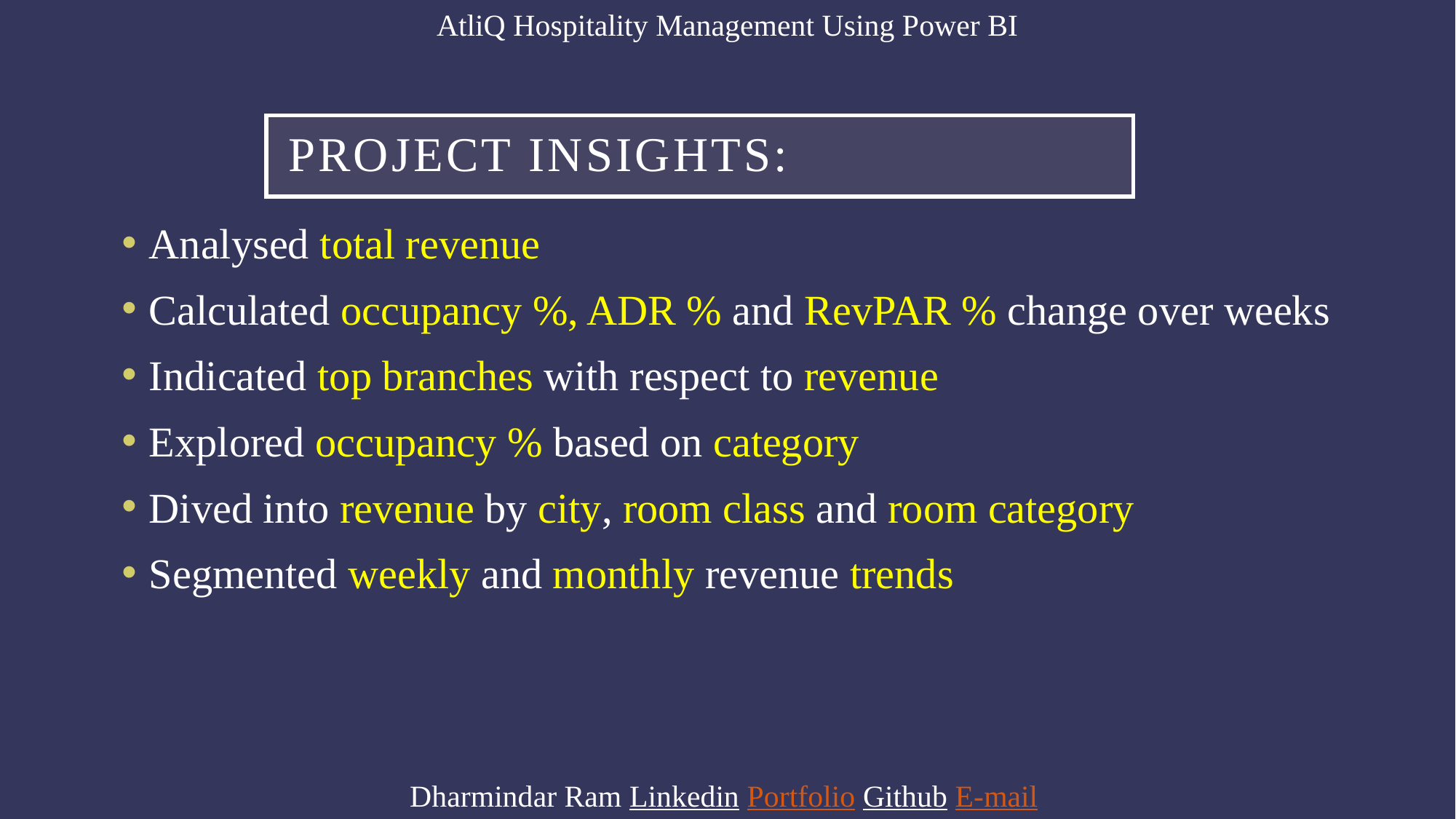

AtliQ Hospitality Management Using Power BI
# Project Insights:
Analysed total revenue
Calculated occupancy %, ADR % and RevPAR % change over weeks
Indicated top branches with respect to revenue
Explored occupancy % based on category
Dived into revenue by city, room class and room category
Segmented weekly and monthly revenue trends
Dharmindar Ram Linkedin Portfolio Github E-mail